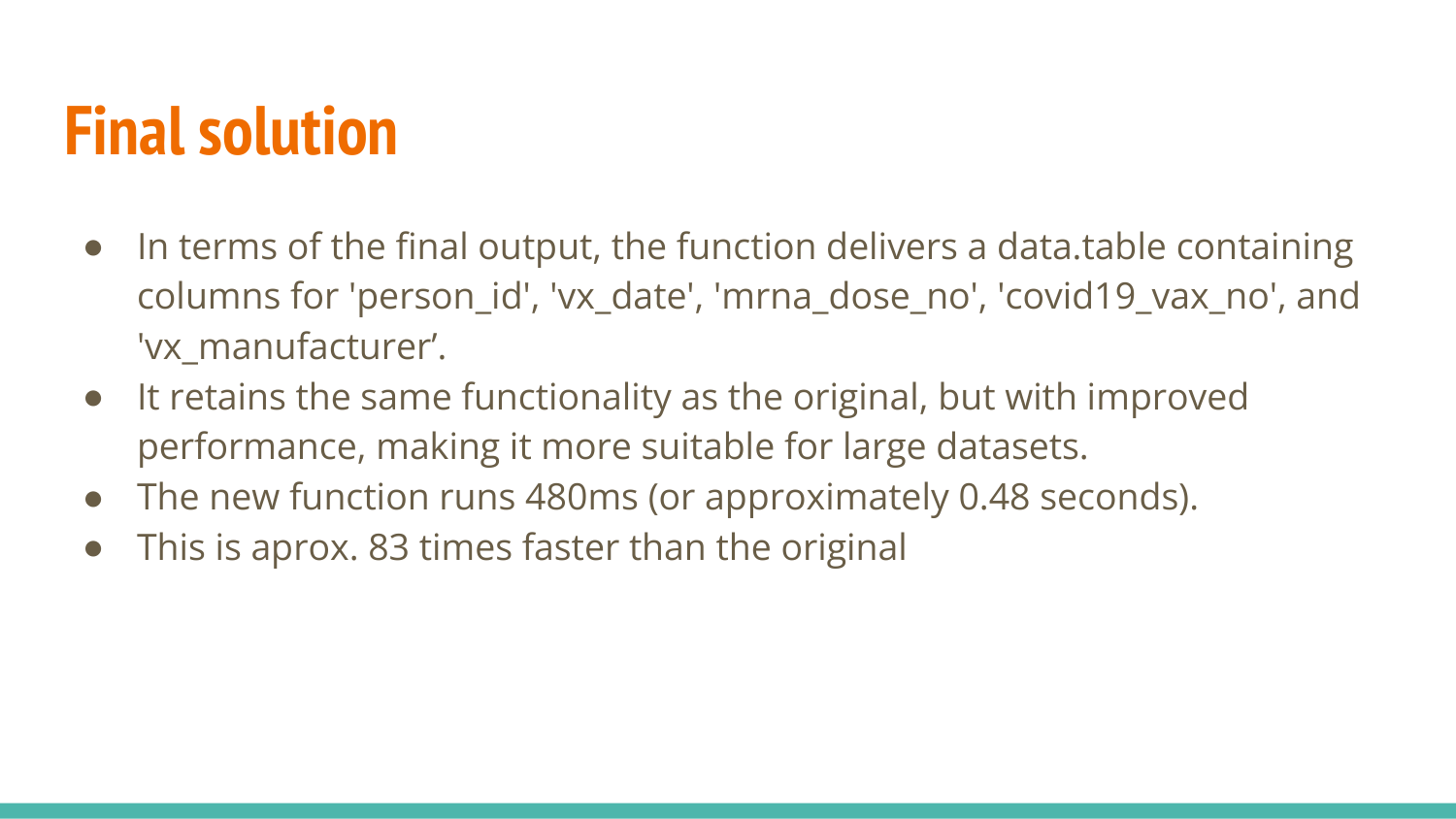

# Final solution
In terms of the final output, the function delivers a data.table containing columns for 'person_id', 'vx_date', 'mrna_dose_no', 'covid19_vax_no', and 'vx_manufacturer’.
It retains the same functionality as the original, but with improved performance, making it more suitable for large datasets.
The new function runs 480ms (or approximately 0.48 seconds).
This is aprox. 83 times faster than the original